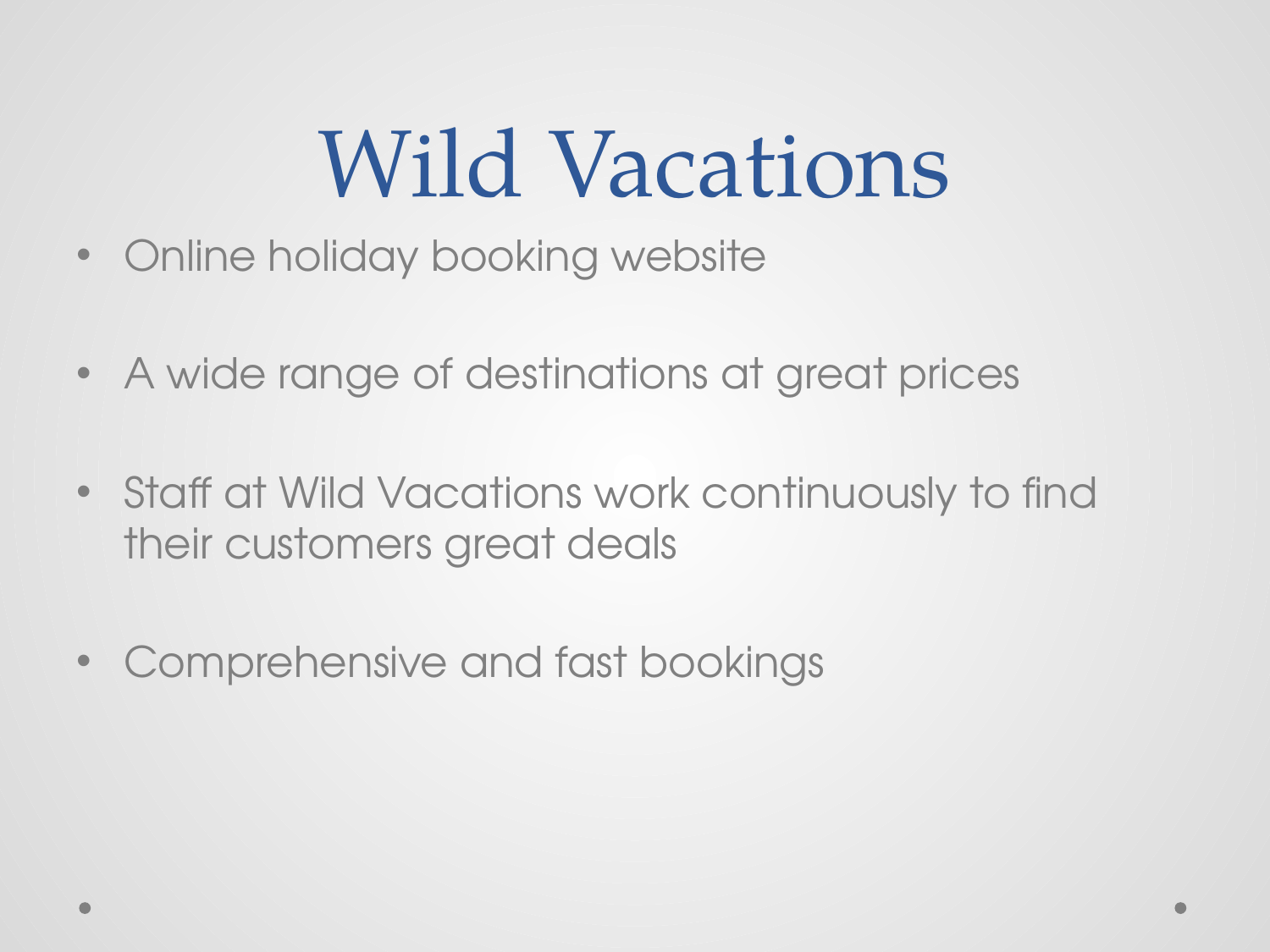

# Wild Vacations
Online holiday booking website

A wide range of destinations at great prices

Staff at Wild Vacations work continuously to find their customers great deals

Comprehensive and fast bookings